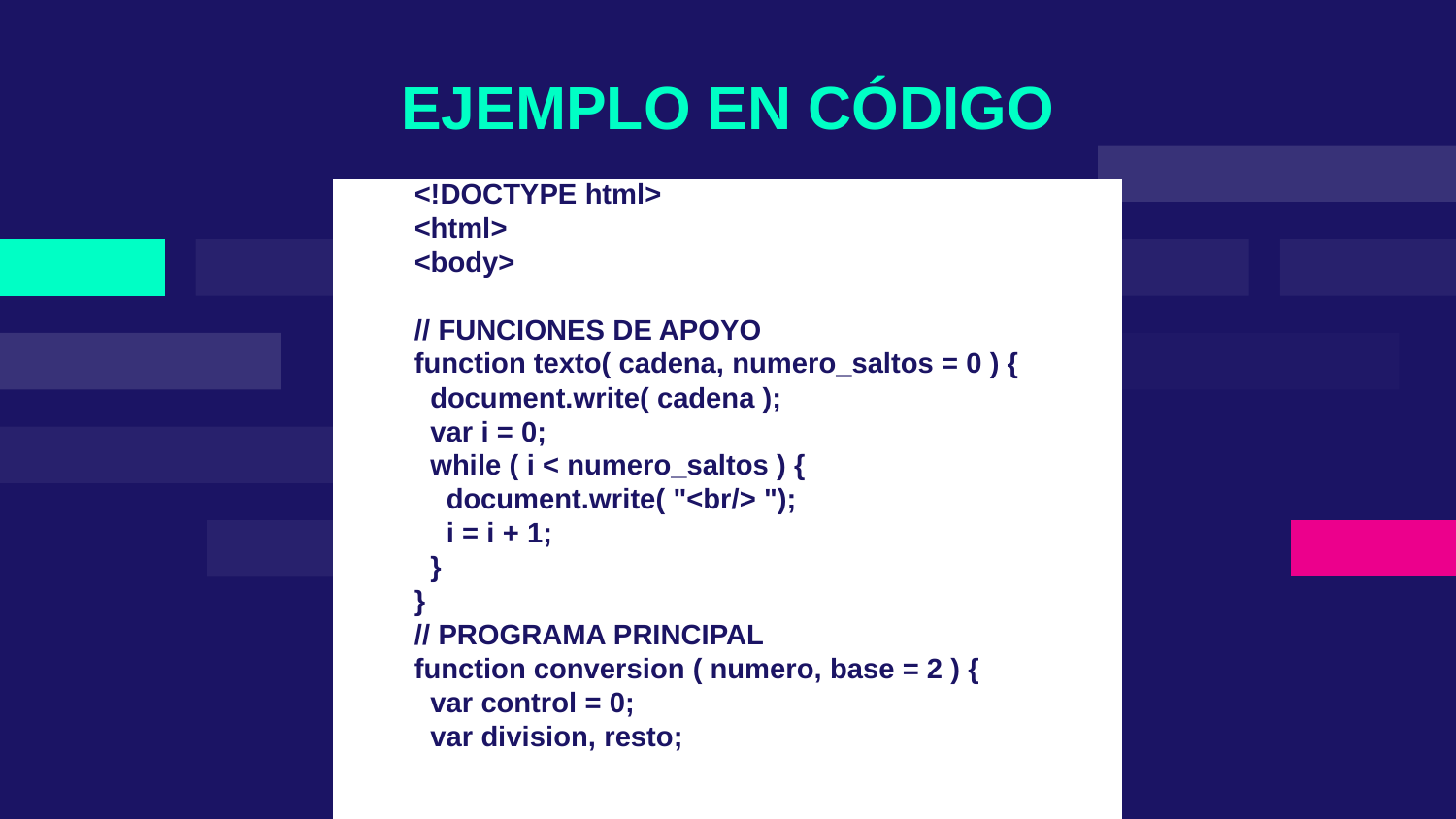

# EJEMPLO EN CÓDIGO
<!DOCTYPE html>
<html>
<body>

// FUNCIONES DE APOYO
function texto( cadena, numero_saltos = 0 ) {
  document.write( cadena );
  var i = 0;
  while ( i < numero_saltos ) {
    document.write( "<br/> ");
    i = i + 1;
  }
}
// PROGRAMA PRINCIPAL
function conversion ( numero, base = 2 ) {
  var control = 0;
  var division, resto;